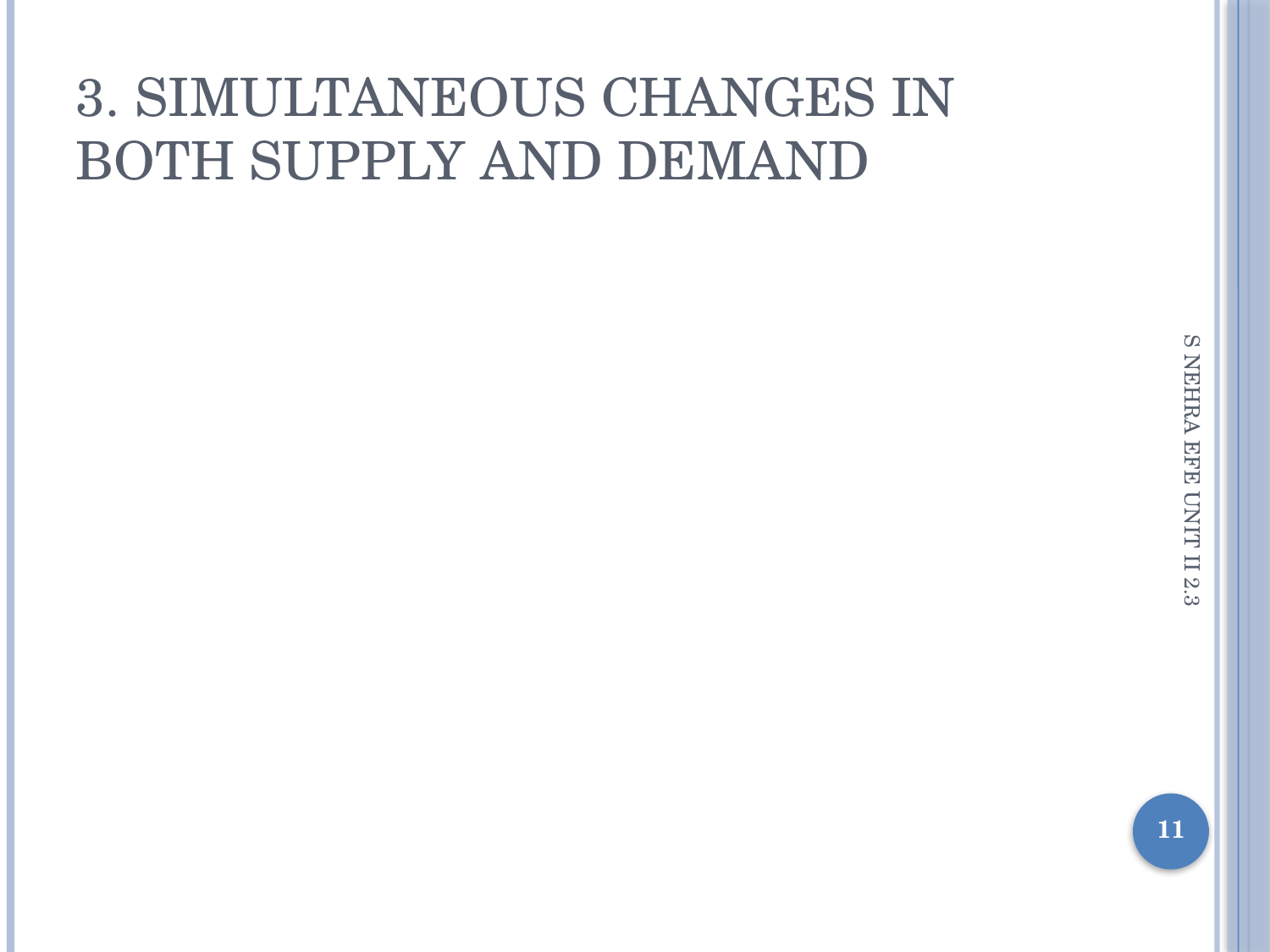

3. Simultaneous changes in both supply and demand

S NEHRA EFE UNIT II 2.3
11